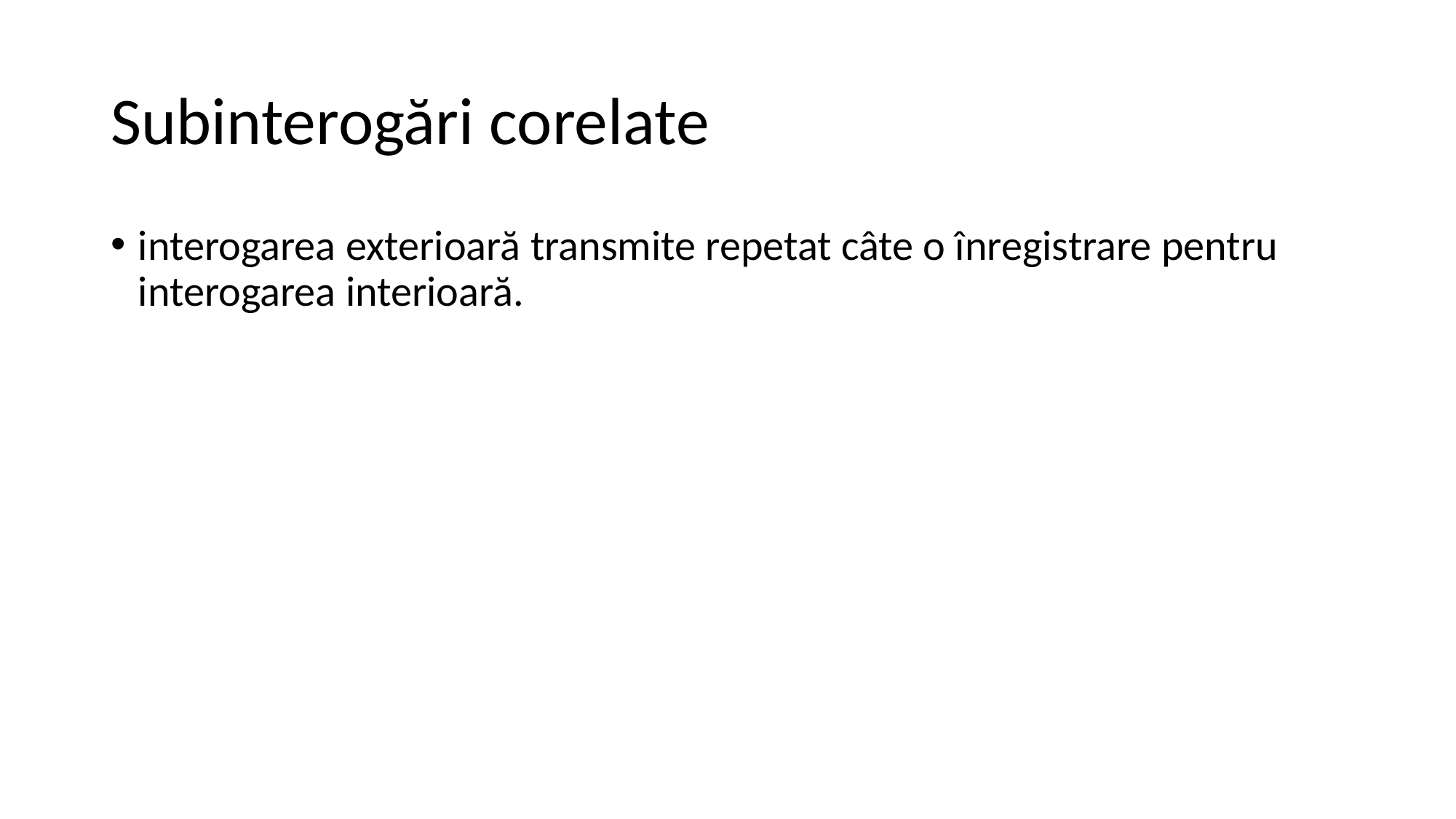

# Subinterogări corelate
interogarea exterioară transmite repetat câte o înregistrare pentru interogarea interioară.